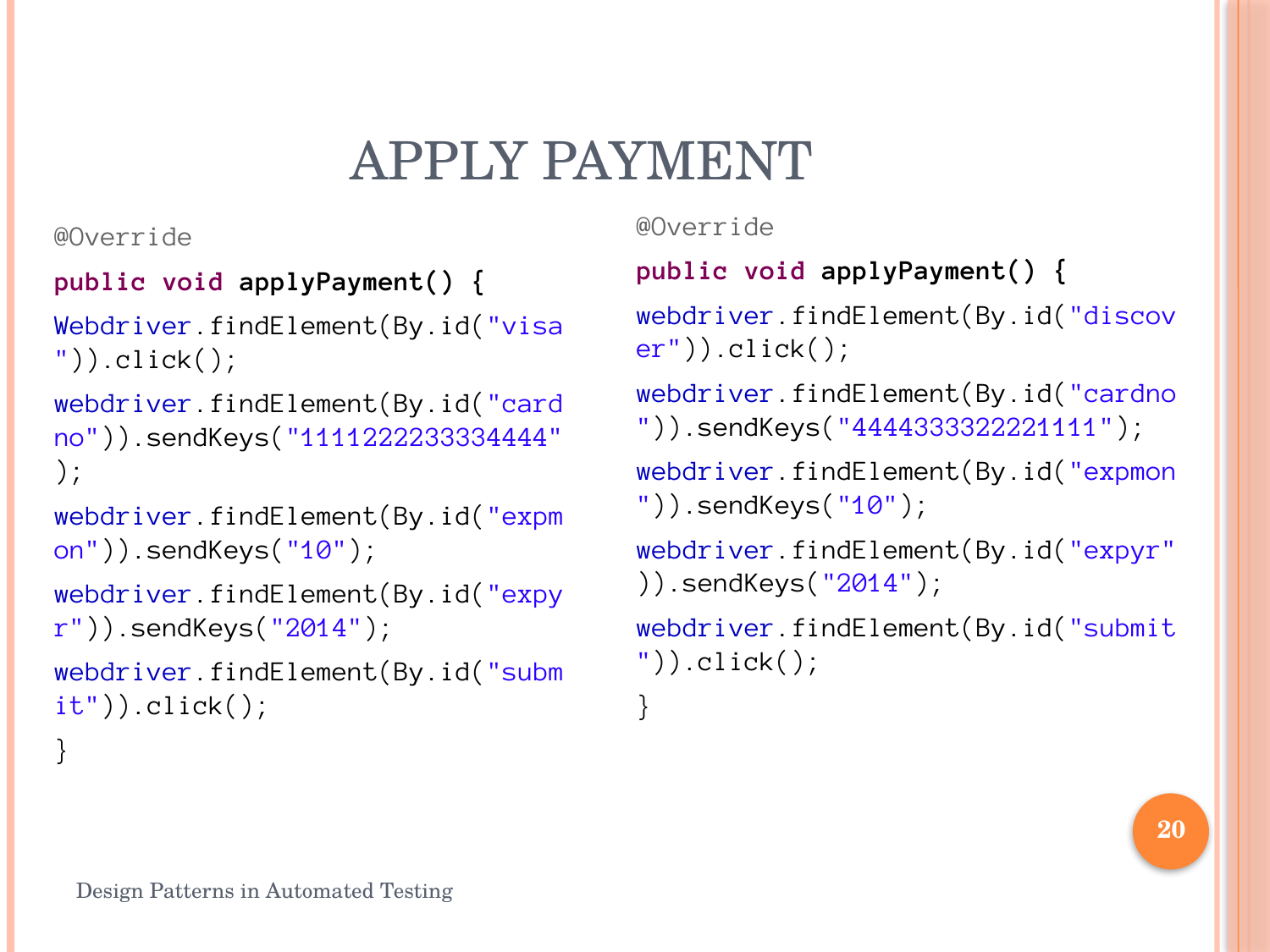

# Apply Payment
@Override
public void applyPayment() {
webdriver.findElement(By.id("discover")).click();
webdriver.findElement(By.id("cardno")).sendKeys("4444333322221111");
webdriver.findElement(By.id("expmon")).sendKeys("10");
webdriver.findElement(By.id("expyr")).sendKeys("2014");
webdriver.findElement(By.id("submit")).click();
}
@Override
public void applyPayment() {
Webdriver.findElement(By.id("visa")).click();
webdriver.findElement(By.id("cardno")).sendKeys("1111222233334444");
webdriver.findElement(By.id("expmon")).sendKeys("10");
webdriver.findElement(By.id("expyr")).sendKeys("2014");
webdriver.findElement(By.id("submit")).click();
}
20
Design Patterns in Automated Testing